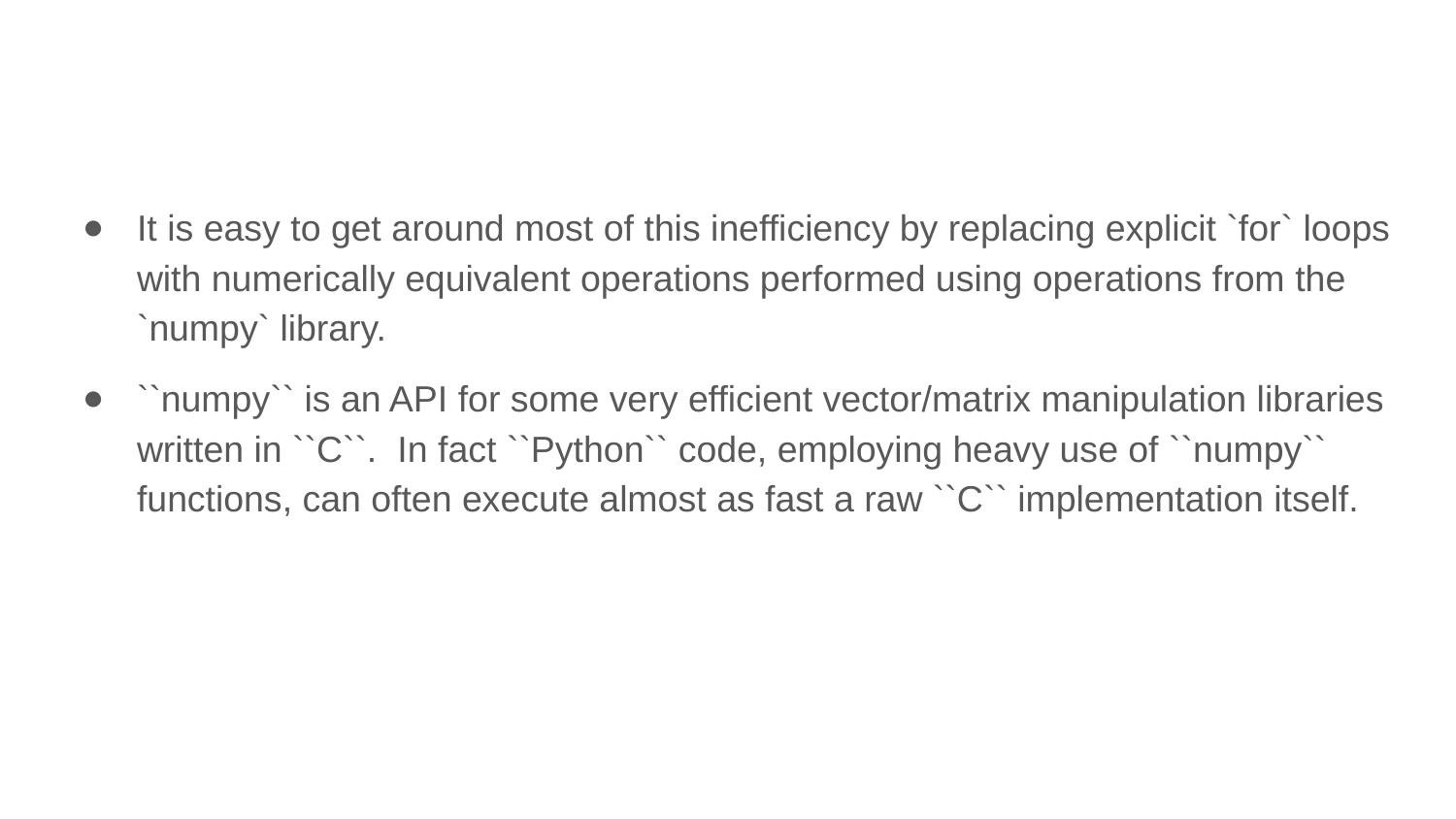

It is easy to get around most of this inefficiency by replacing explicit `for` loops with numerically equivalent operations performed using operations from the `numpy` library.
``numpy`` is an API for some very efficient vector/matrix manipulation libraries written in ``C``.  In fact ``Python`` code, employing heavy use of ``numpy`` functions, can often execute almost as fast a raw ``C`` implementation itself.